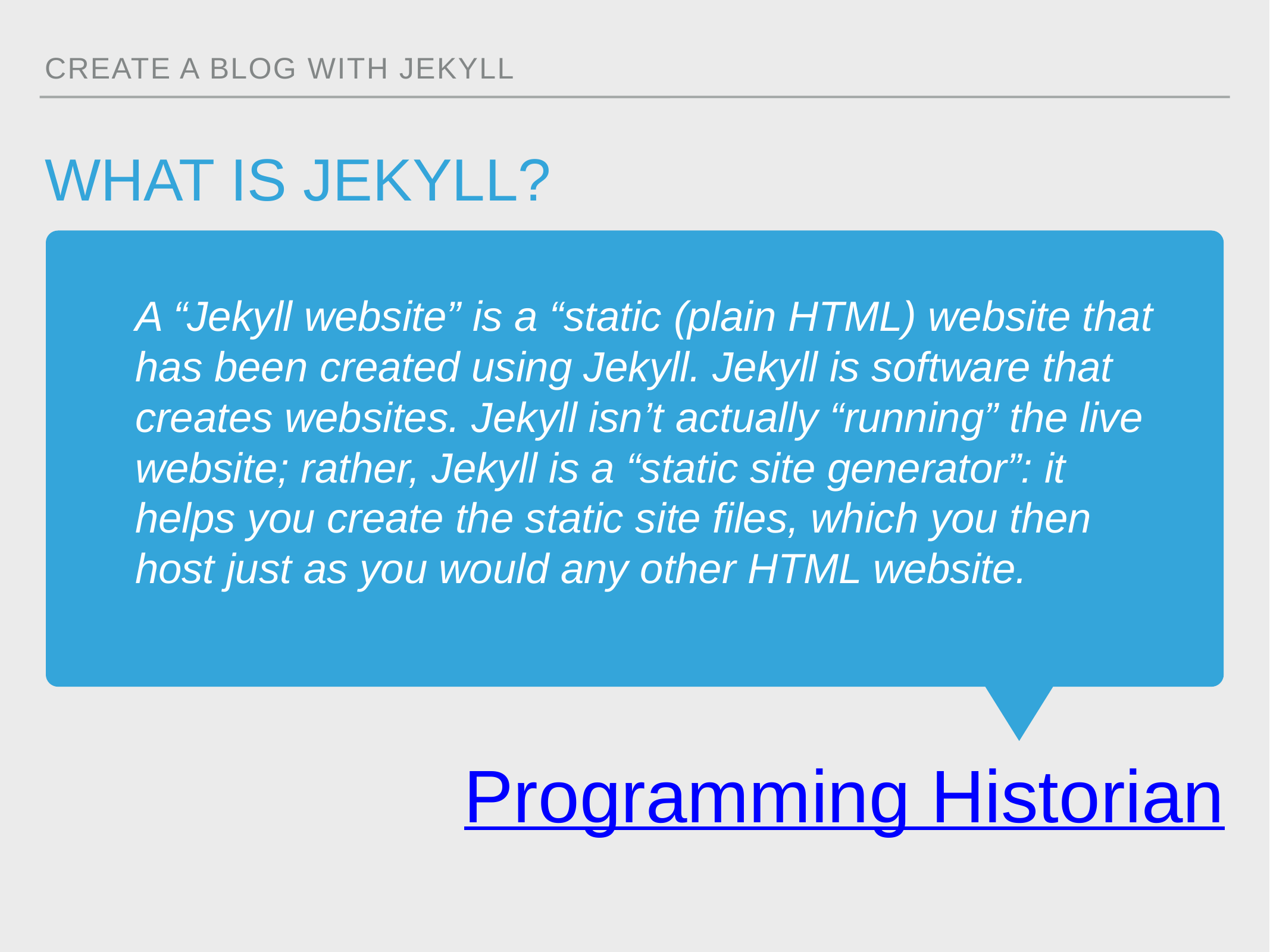

What is jekyll?
Create a blog with jekyll
A “Jekyll website” is a “static (plain HTML) website that has been created using Jekyll. Jekyll is software that creates websites. Jekyll isn’t actually “running” the live website; rather, Jekyll is a “static site generator”: it helps you create the static site files, which you then host just as you would any other HTML website.
Programming Historian